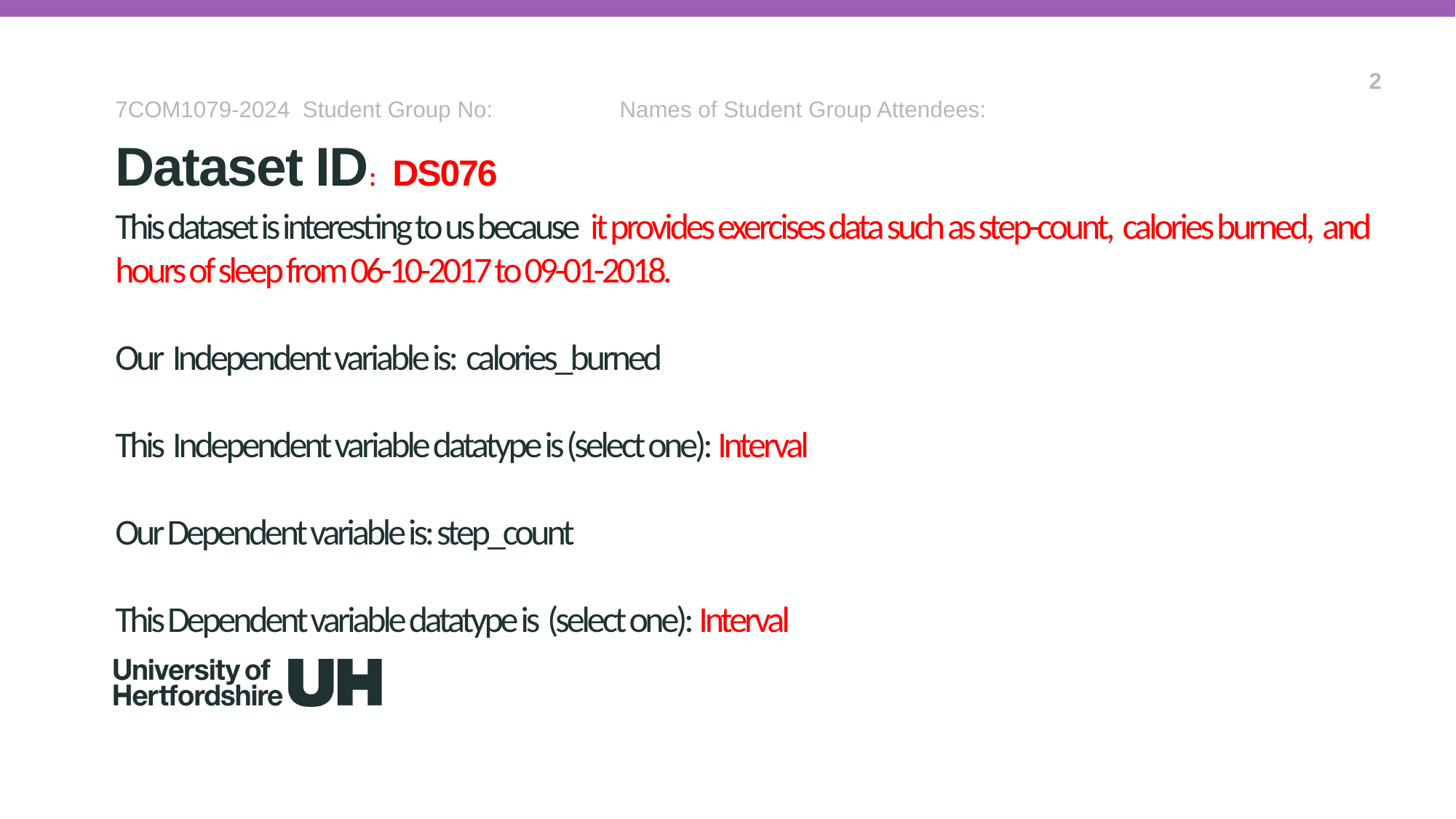

2
7COM1079-2024  Student Group No:                    Names of Student Group Attendees:
Dataset ID:   DS076
# This dataset is interesting to us because  it provides exercises data such as step-count,  calories burned,  and hours of sleep from 06-10-2017 to 09-01-2018. Our  Independent variable is:  calories_burned This  Independent variable datatype is (select one): Interval Our Dependent variable is: step_count This Dependent variable datatype is  (select one): Interval